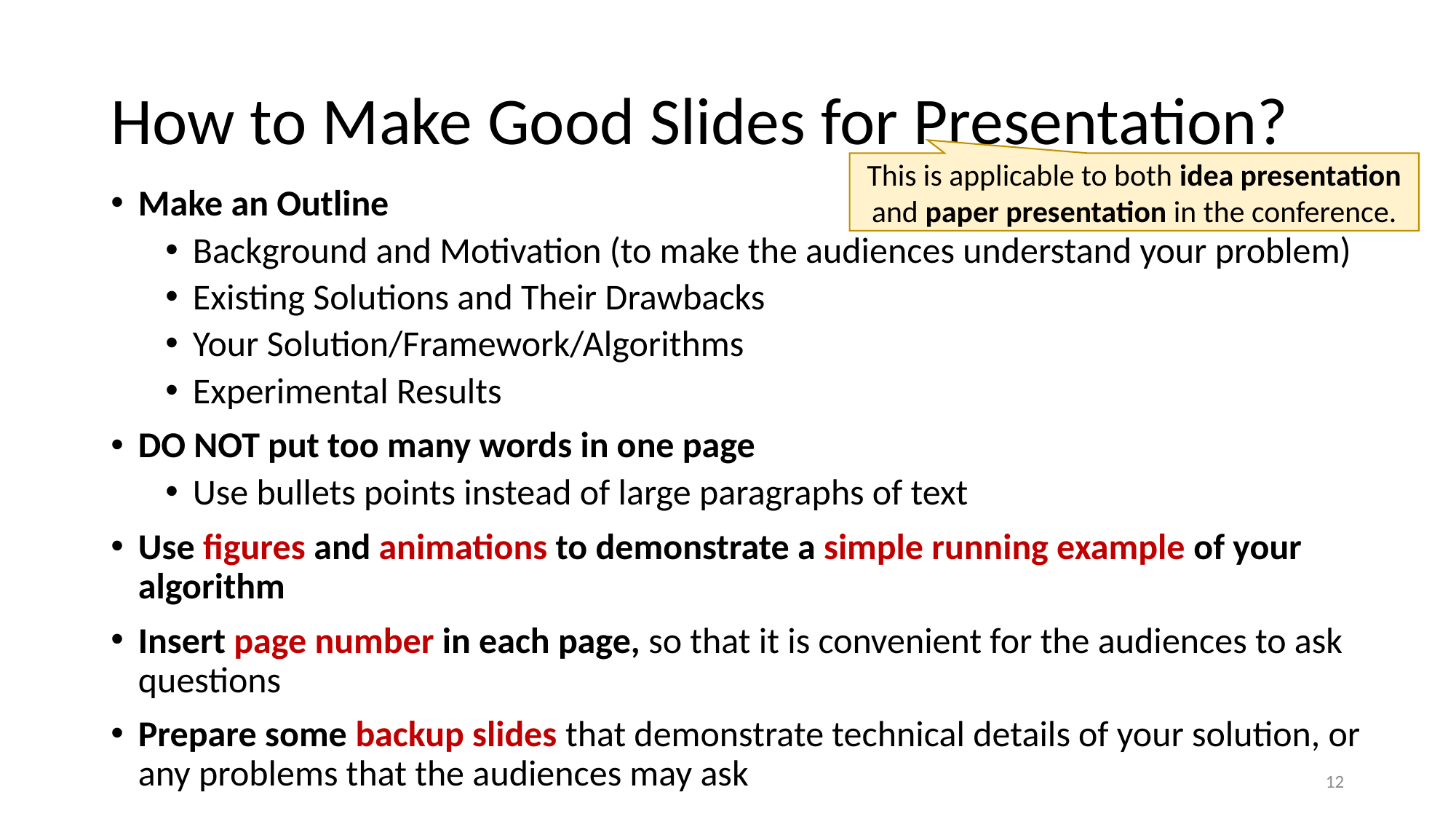

# How to Make Good Slides for Presentation?
This is applicable to both idea presentation and paper presentation in the conference.
Make an Outline
Background and Motivation (to make the audiences understand your problem)
Existing Solutions and Their Drawbacks
Your Solution/Framework/Algorithms
Experimental Results
DO NOT put too many words in one page
Use bullets points instead of large paragraphs of text
Use figures and animations to demonstrate a simple running example of your algorithm
Insert page number in each page, so that it is convenient for the audiences to ask questions
Prepare some backup slides that demonstrate technical details of your solution, or any problems that the audiences may ask

12